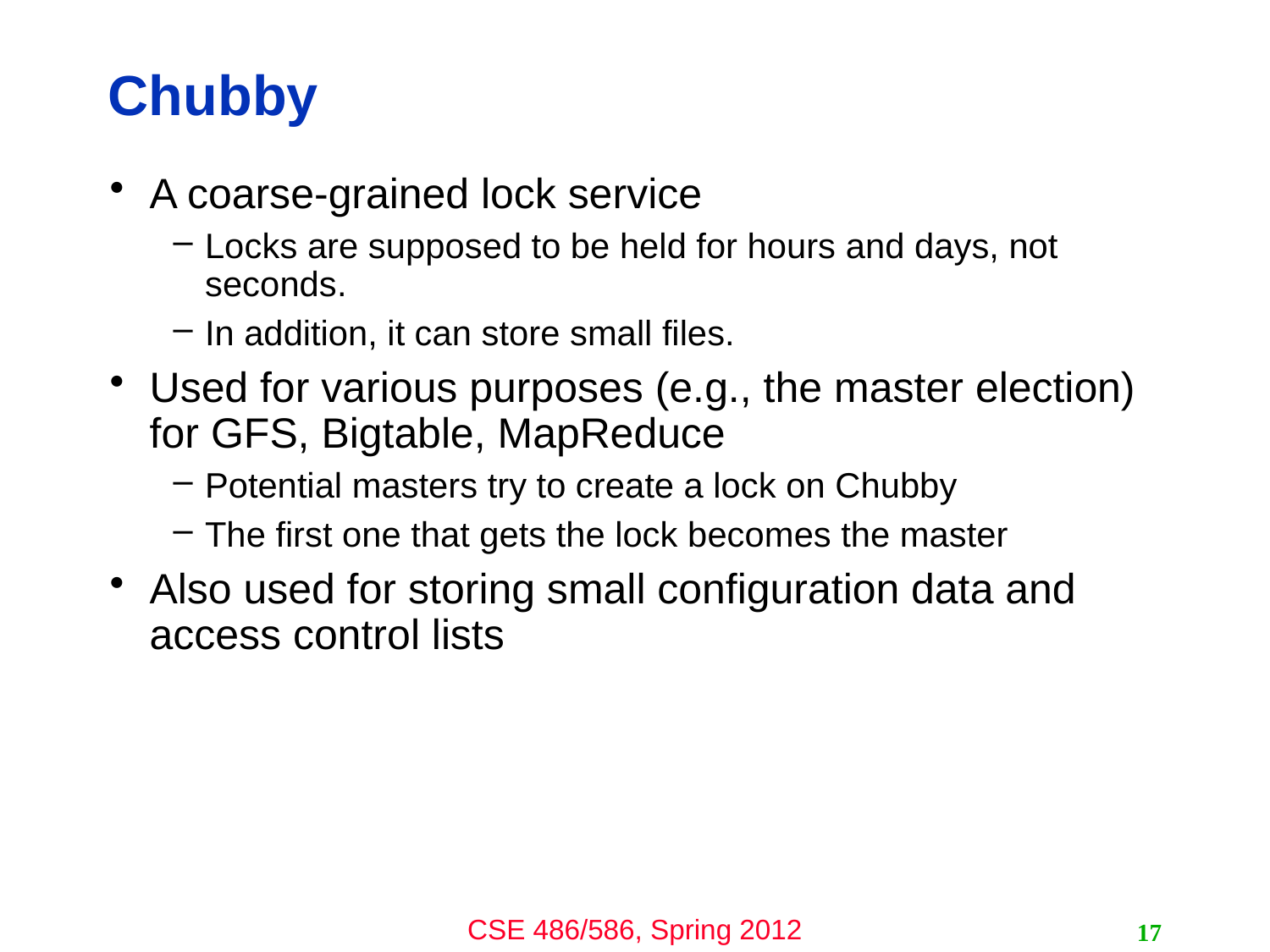

# Chubby
A coarse-grained lock service
Locks are supposed to be held for hours and days, not seconds.
In addition, it can store small files.
Used for various purposes (e.g., the master election) for GFS, Bigtable, MapReduce
Potential masters try to create a lock on Chubby
The first one that gets the lock becomes the master
Also used for storing small configuration data and access control lists
17